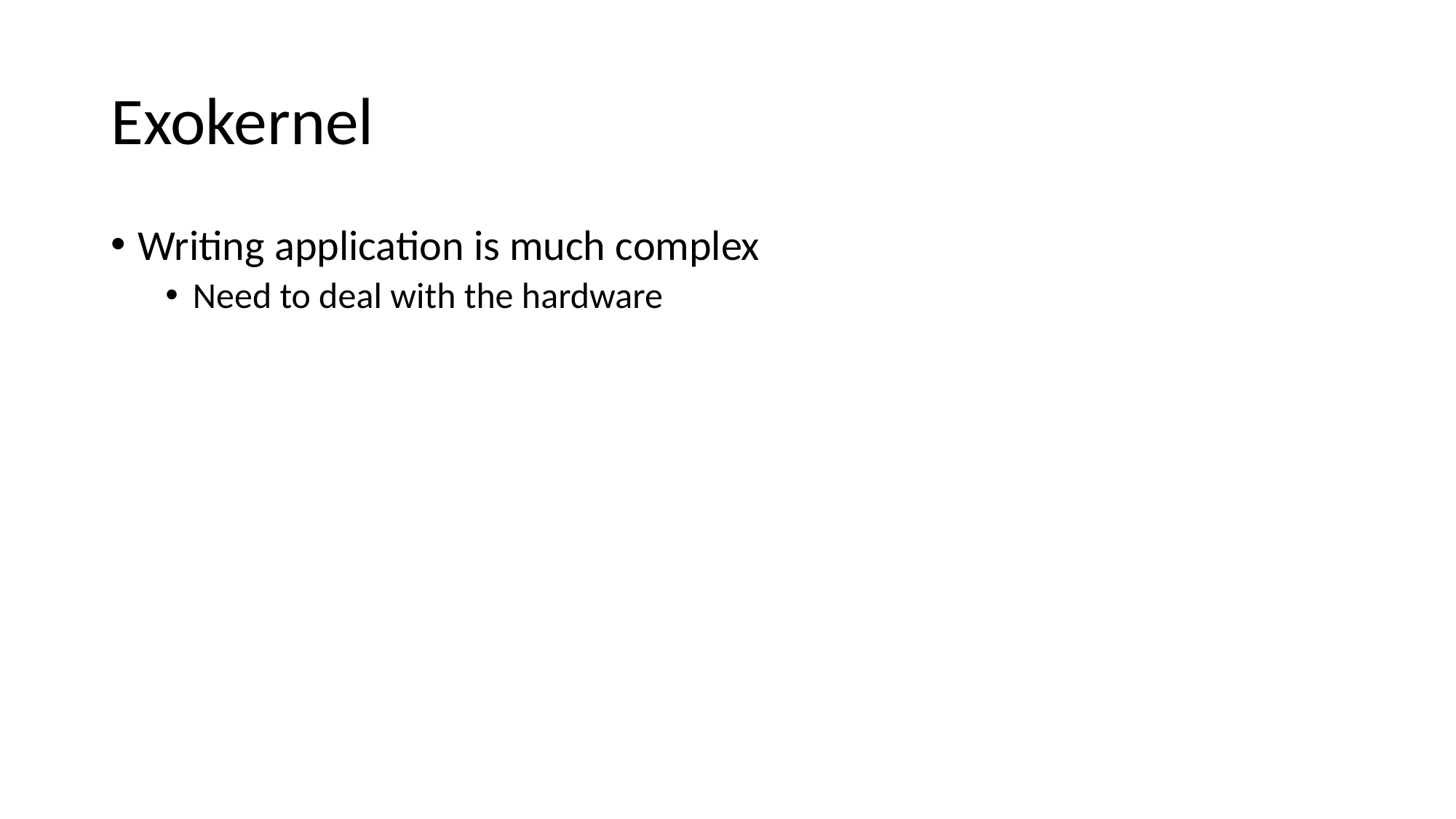

# Exokernel
Writing application is much complex
Need to deal with the hardware